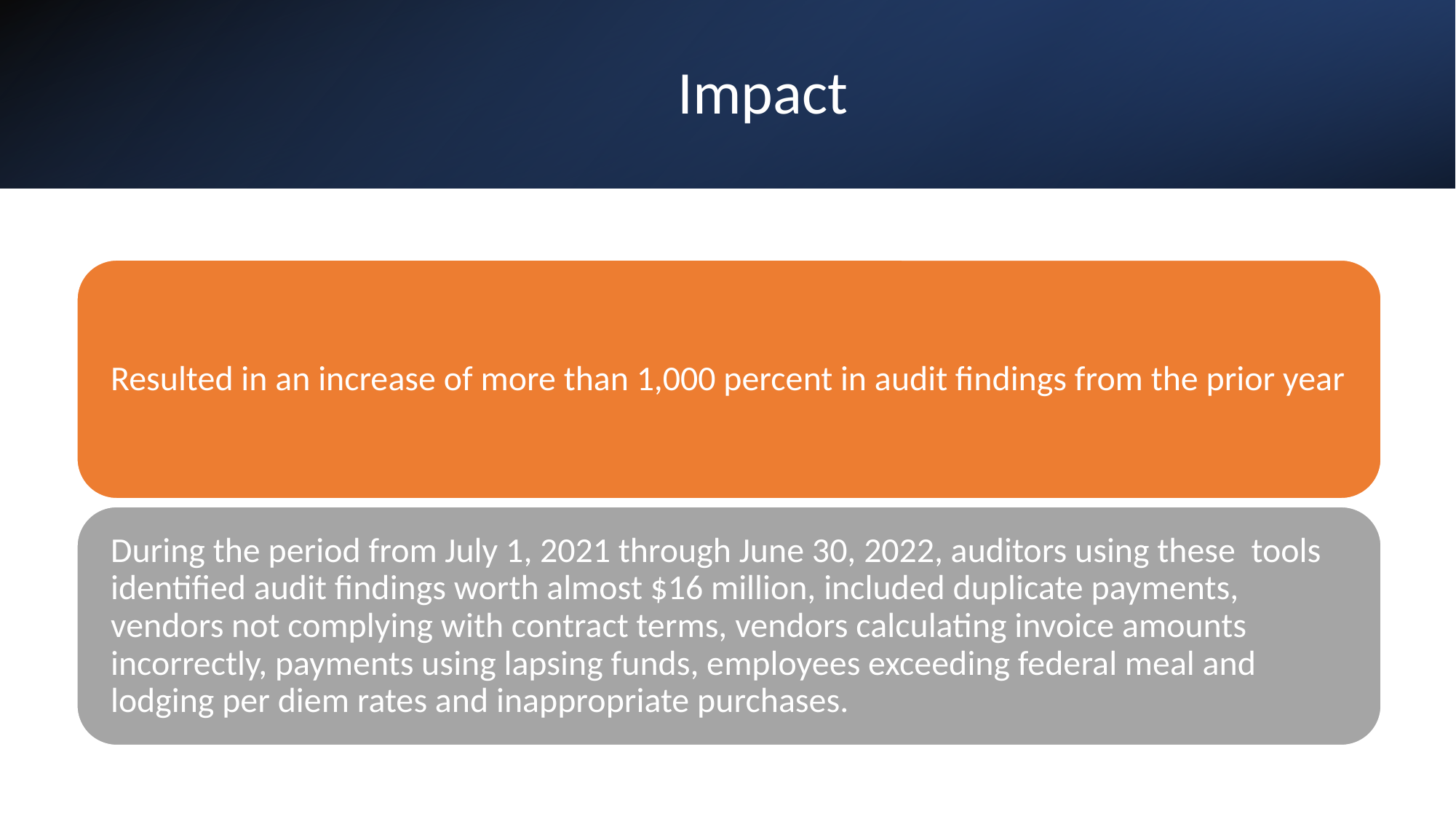

# Impact
Resulted in an increase of more than 1,000 percent in audit findings from the prior year
During the period from July 1, 2021 through June 30, 2022, auditors using these  tools identified audit findings worth almost $16 million, included duplicate payments, vendors not complying with contract terms, vendors calculating invoice amounts incorrectly, payments using lapsing funds, employees exceeding federal meal and lodging per diem rates and inappropriate purchases.